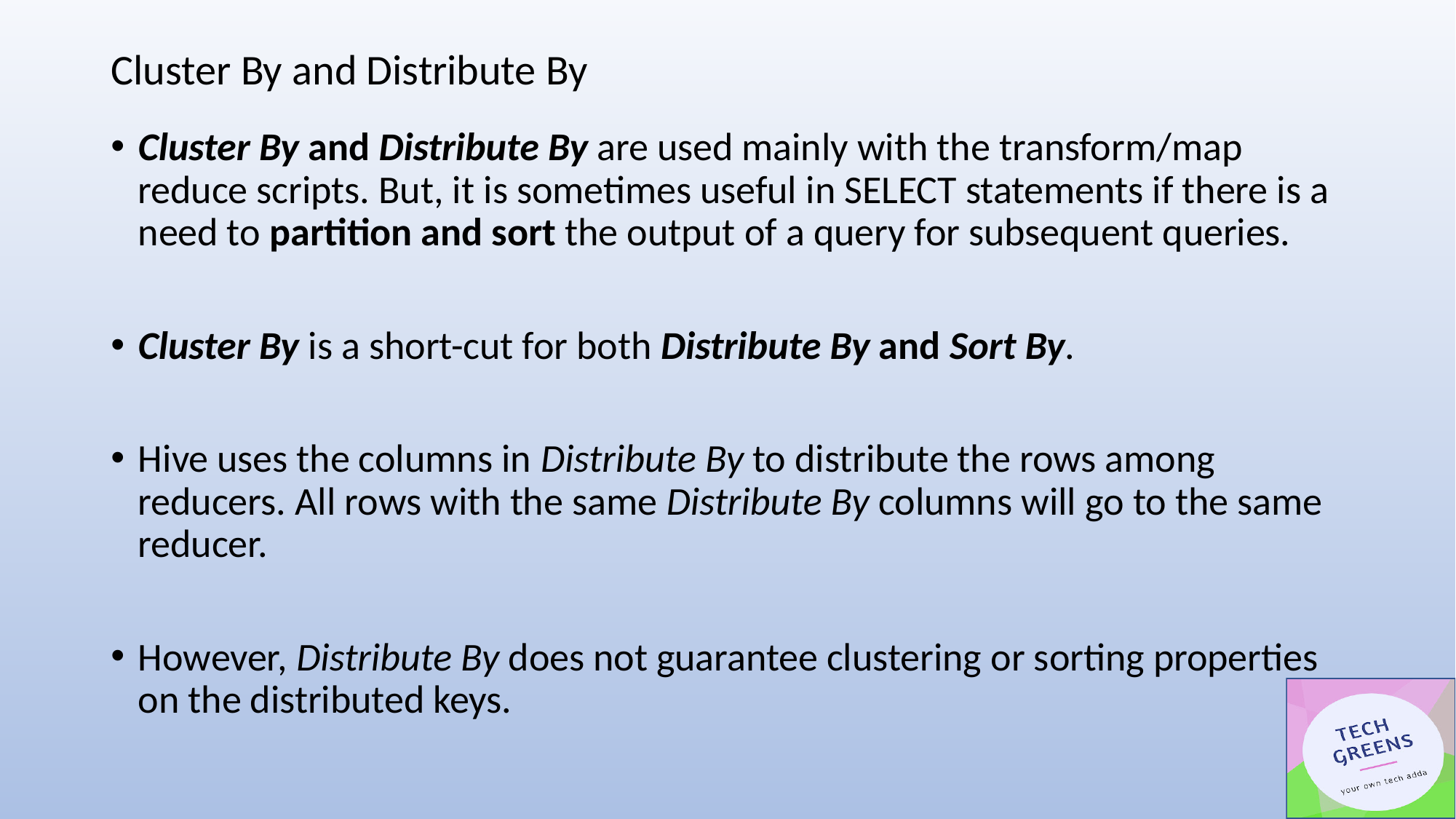

# Cluster By and Distribute By
Cluster By and Distribute By are used mainly with the transform/map reduce scripts. But, it is sometimes useful in SELECT statements if there is a need to partition and sort the output of a query for subsequent queries.

Cluster By is a short-cut for both Distribute By and Sort By.

Hive uses the columns in Distribute By to distribute the rows among reducers. All rows with the same Distribute By columns will go to the same reducer.

However, Distribute By does not guarantee clustering or sorting properties on the distributed keys.